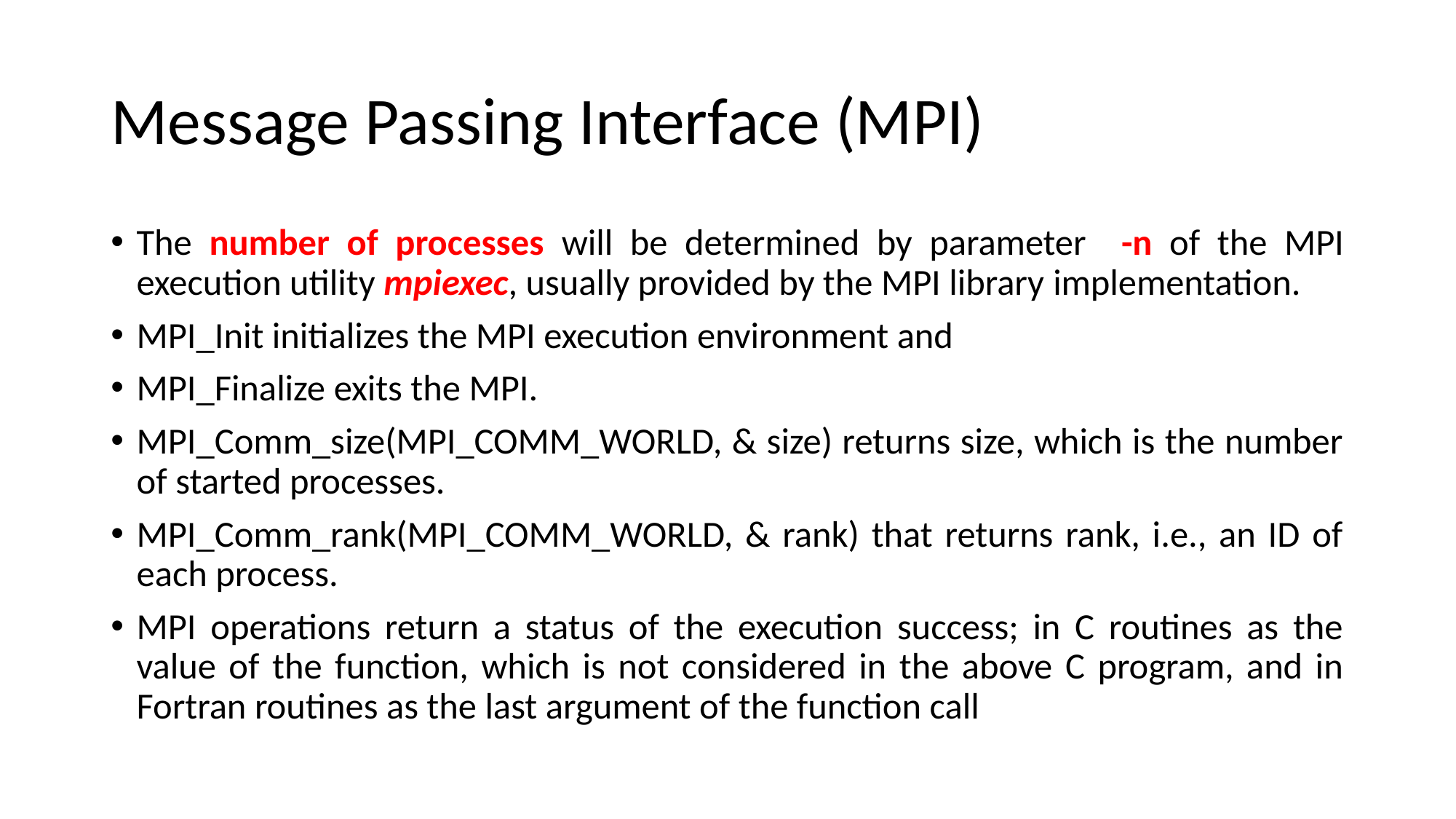

# Message Passing Interface (MPI)
The number of processes will be determined by parameter  -n of the MPI execution utility mpiexec, usually provided by the MPI library implementation.
MPI_Init initializes the MPI execution environment and
MPI_Finalize exits the MPI.
MPI_Comm_size(MPI_COMM_WORLD, & size) returns size, which is the number of started processes.
MPI_Comm_rank(MPI_COMM_WORLD, & rank) that returns rank, i.e., an ID of each process.
MPI operations return a status of the execution success; in C routines as the value of the function, which is not considered in the above C program, and in Fortran routines as the last argument of the function call